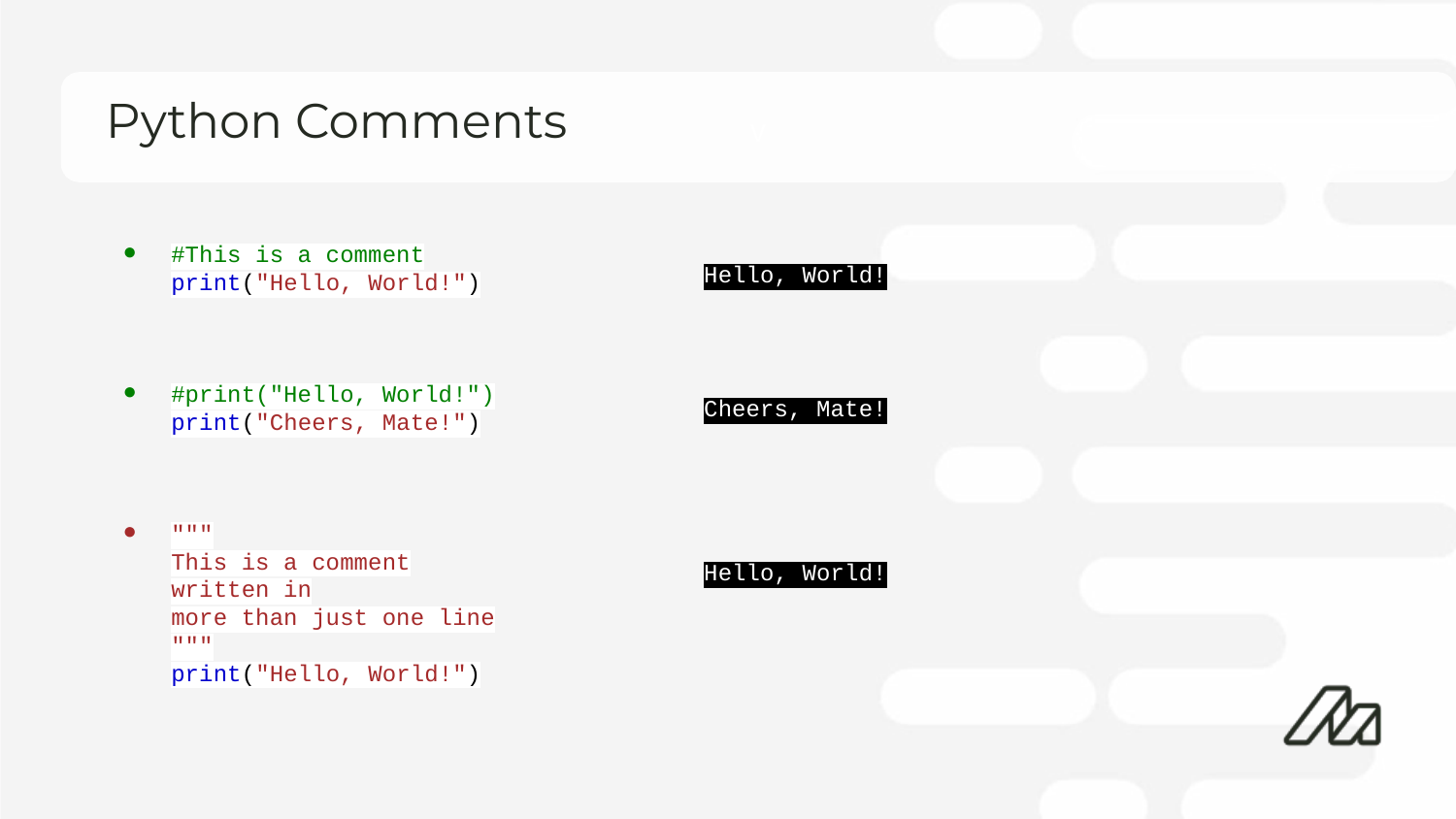

# Python Comments

Hello, World!

Cheers, Mate!

Hello, World!
#This is a comment
print("Hello, World!")

#print("Hello, World!")
print("Cheers, Mate!")

"""
This is a comment
written in
more than just one line
"""
print("Hello, World!")